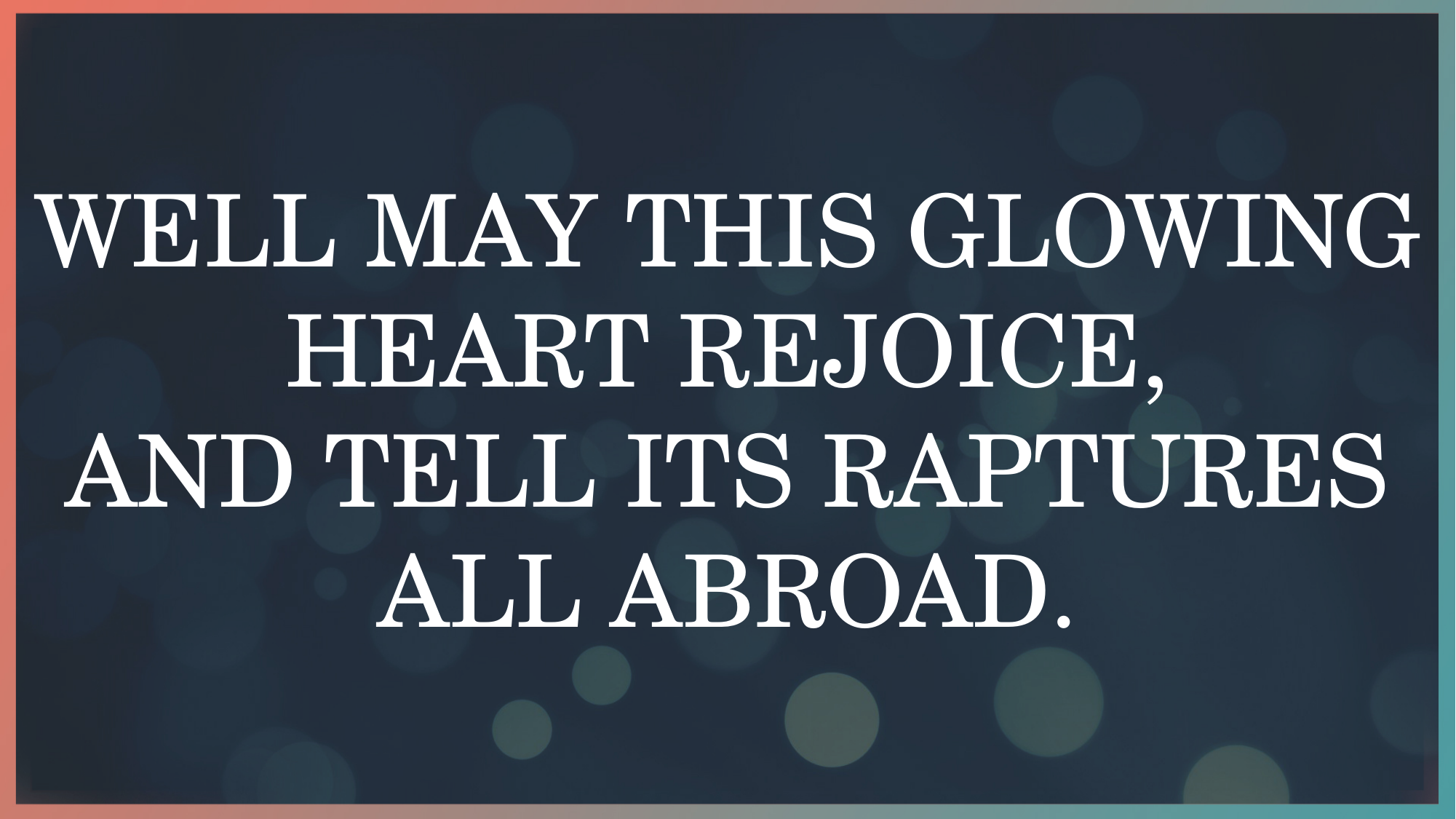

WELL MAY THIS GLOWING HEART REJOICE,
AND TELL ITS RAPTURES ALL ABROAD.